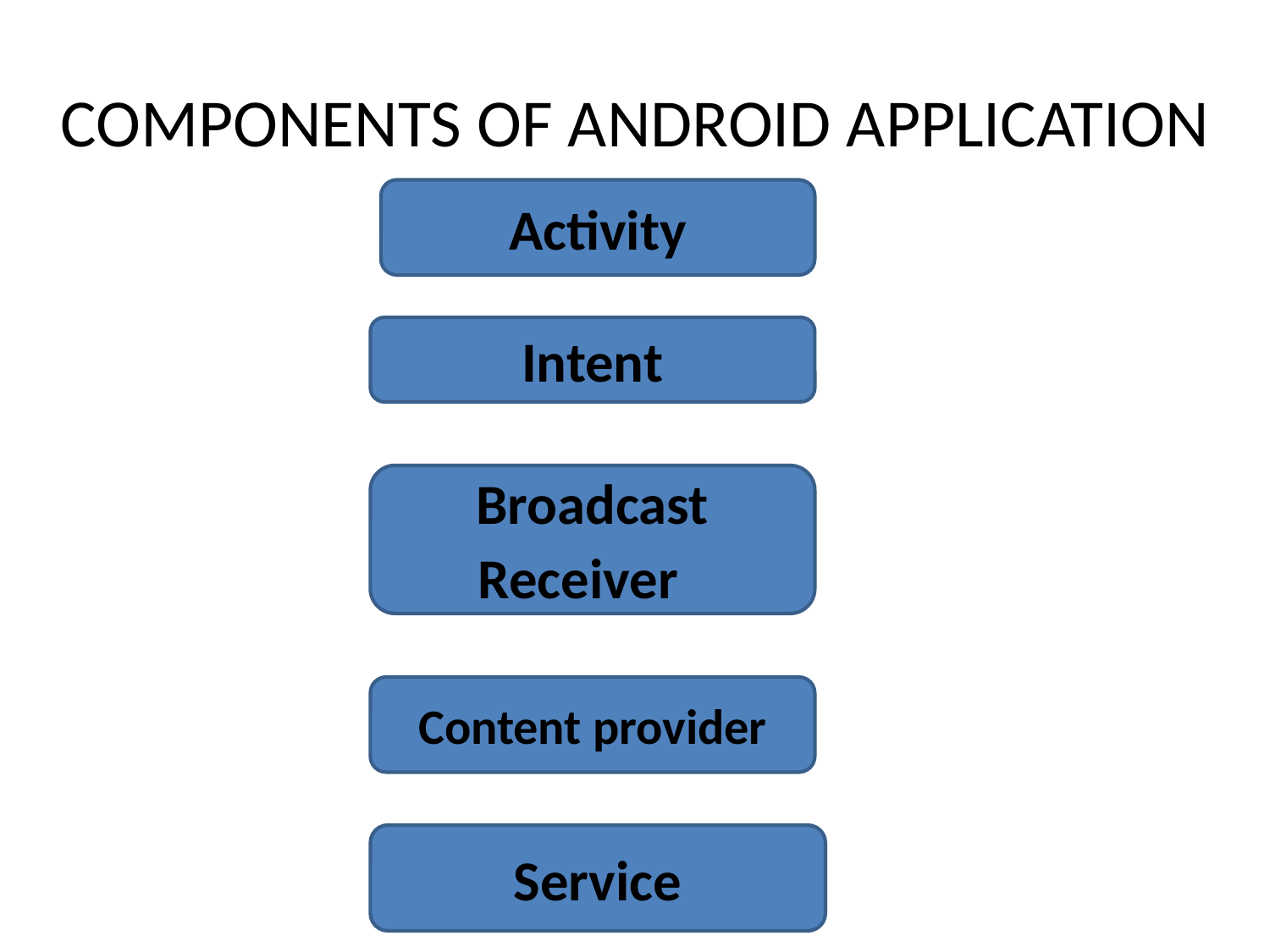

# COMPONENTS OF ANDROID APPLICATION
Activity
Intent
Broadcast
Receiver
Content provider
Service